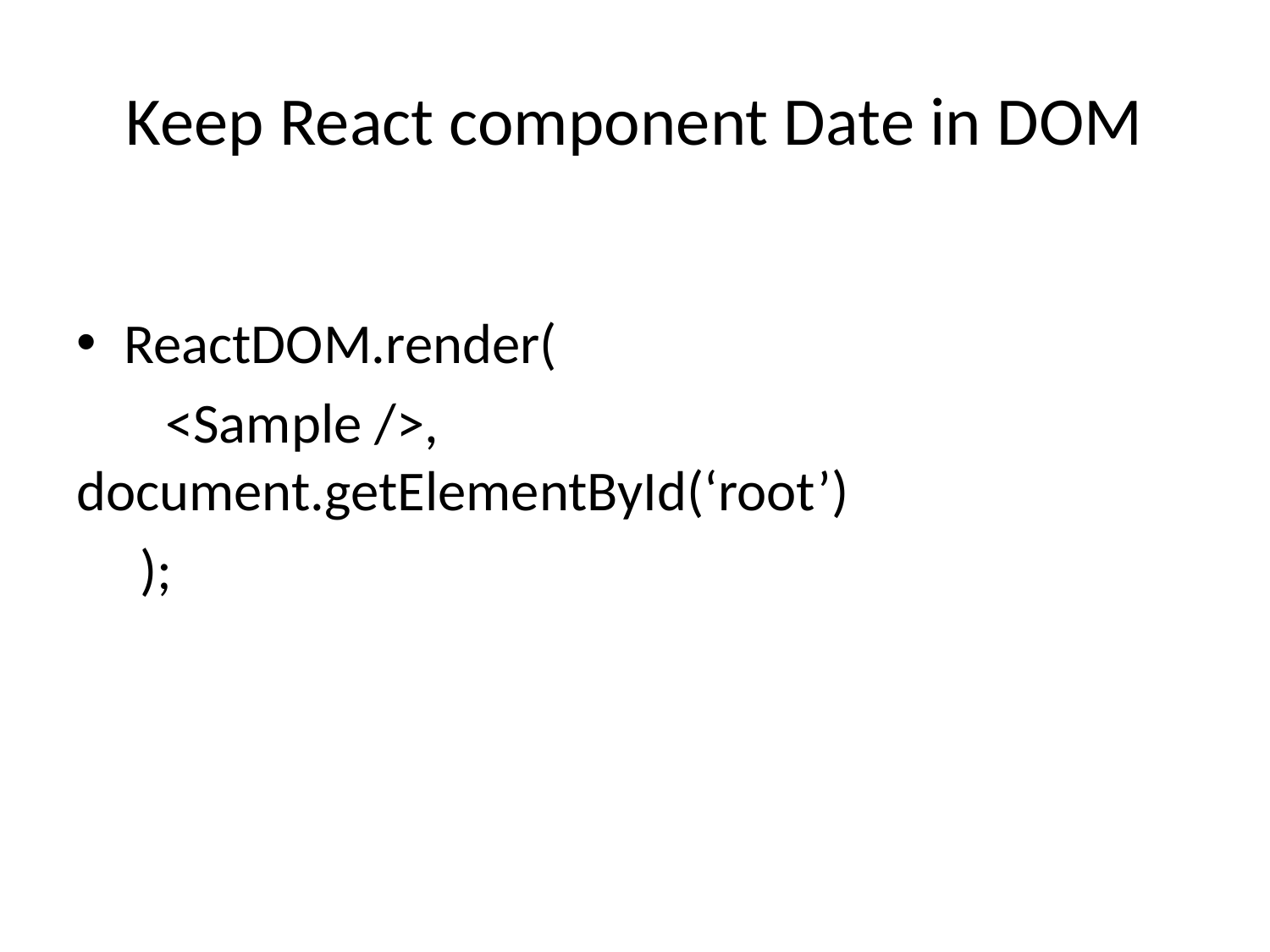

# Keep React component Date in DOM

ReactDOM.render(
       <Sample />,           document.getElementById(‘root’)
     );